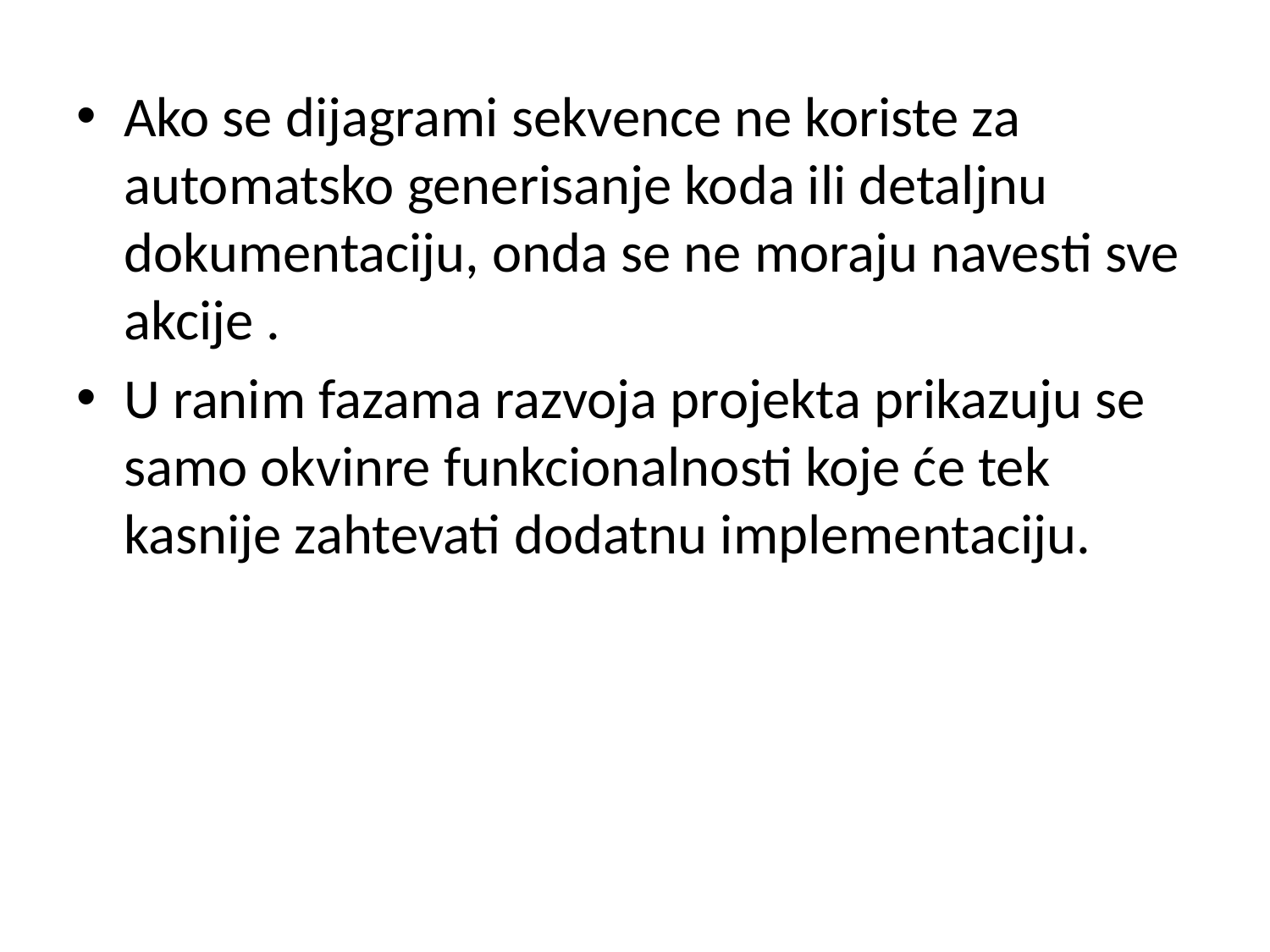

Ako se dijagrami sekvence ne koriste za automatsko generisanje koda ili detaljnu dokumentaciju, onda se ne moraju navesti sve akcije .
U ranim fazama razvoja projekta prikazuju se samo okvinre funkcionalnosti koje će tek kasnije zahtevati dodatnu implementaciju.